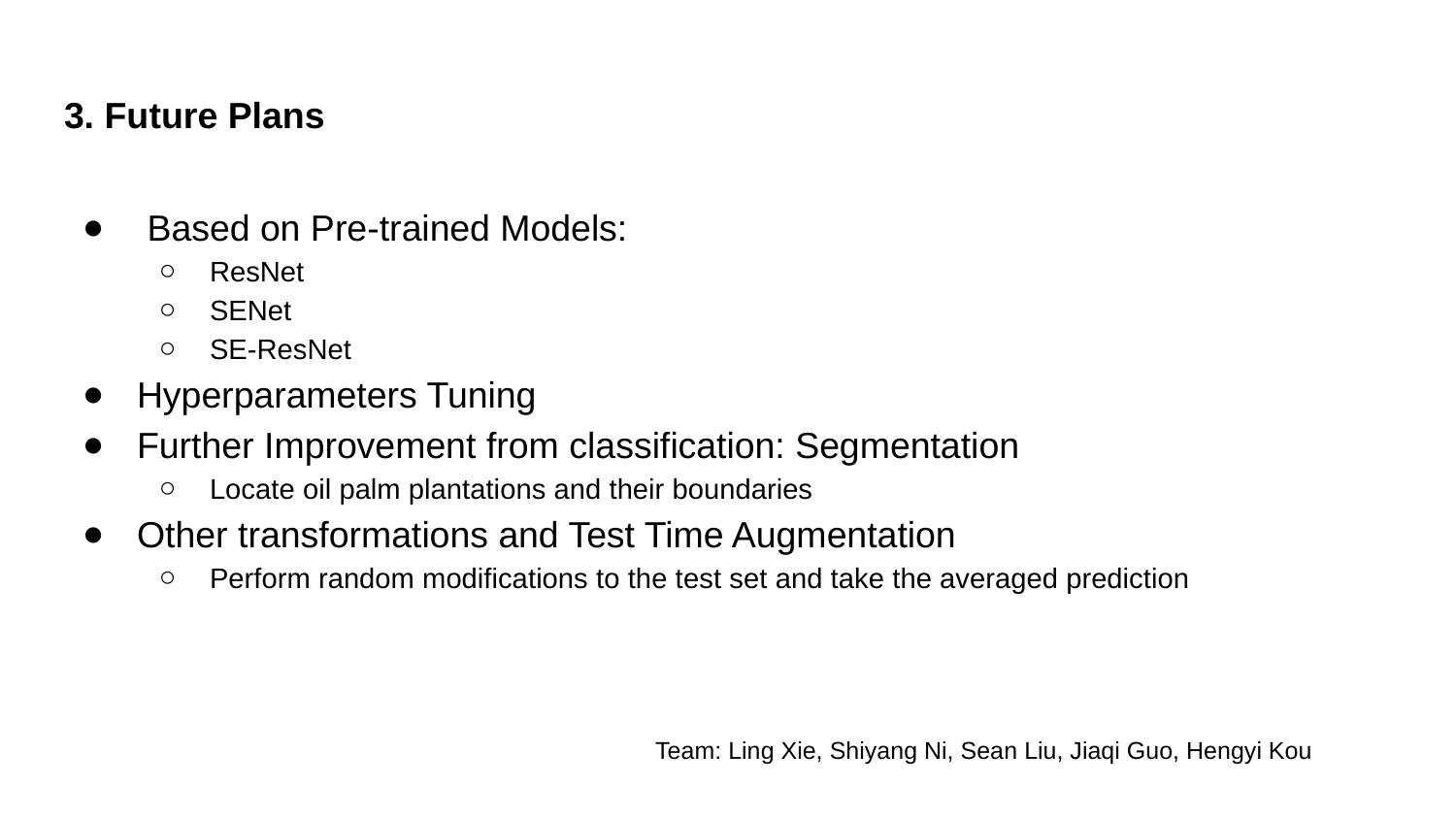

# 3. Future Plans

 Based on Pre-trained Models:
ResNet
SENet
SE-ResNet
Hyperparameters Tuning
Further Improvement from classification: Segmentation
Locate oil palm plantations and their boundaries
Other transformations and Test Time Augmentation
Perform random modifications to the test set and take the averaged prediction
Team: Ling Xie, Shiyang Ni, Sean Liu, Jiaqi Guo, Hengyi Kou